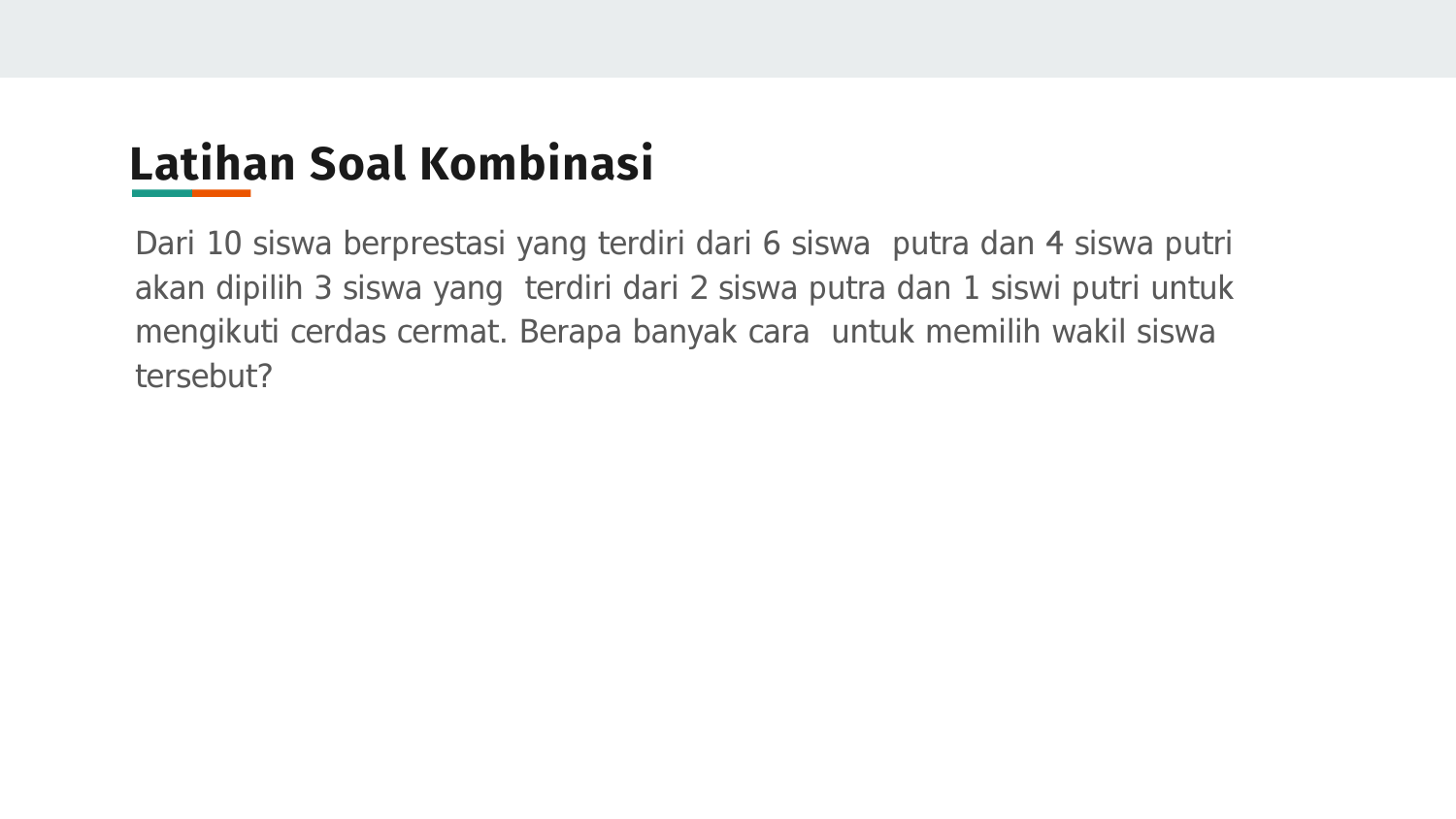

# Latihan Soal Kombinasi
Dari 10 siswa berprestasi yang terdiri dari 6 siswa  putra dan 4 siswa putri akan dipilih 3 siswa yang  terdiri dari 2 siswa putra dan 1 siswi putri untuk  mengikuti cerdas cermat. Berapa banyak cara  untuk memilih wakil siswa tersebut?